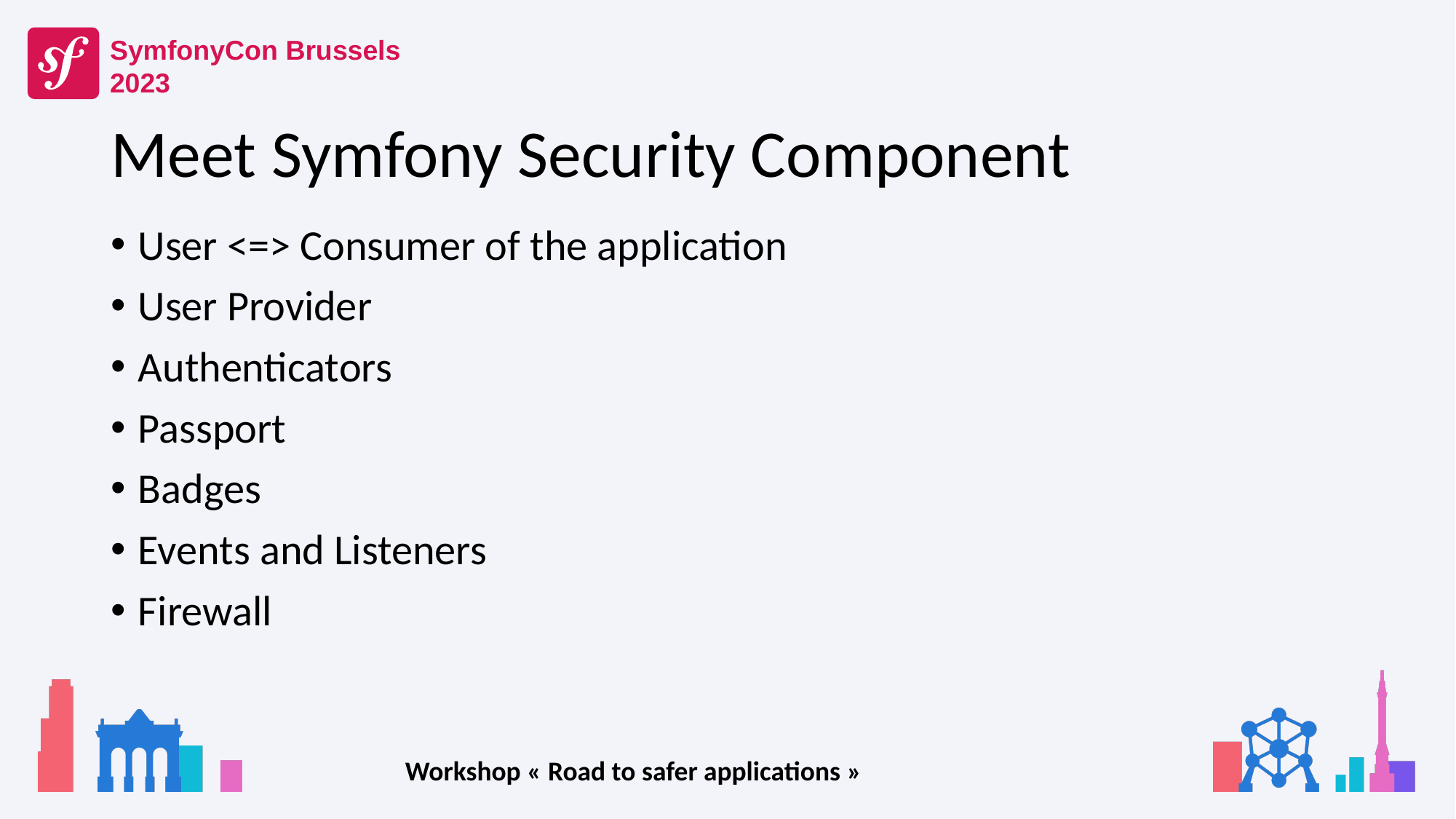

# Meet Symfony Security Component
User <=> Consumer of the application
User Provider
Authenticators
Passport
Badges
Events and Listeners
Firewall